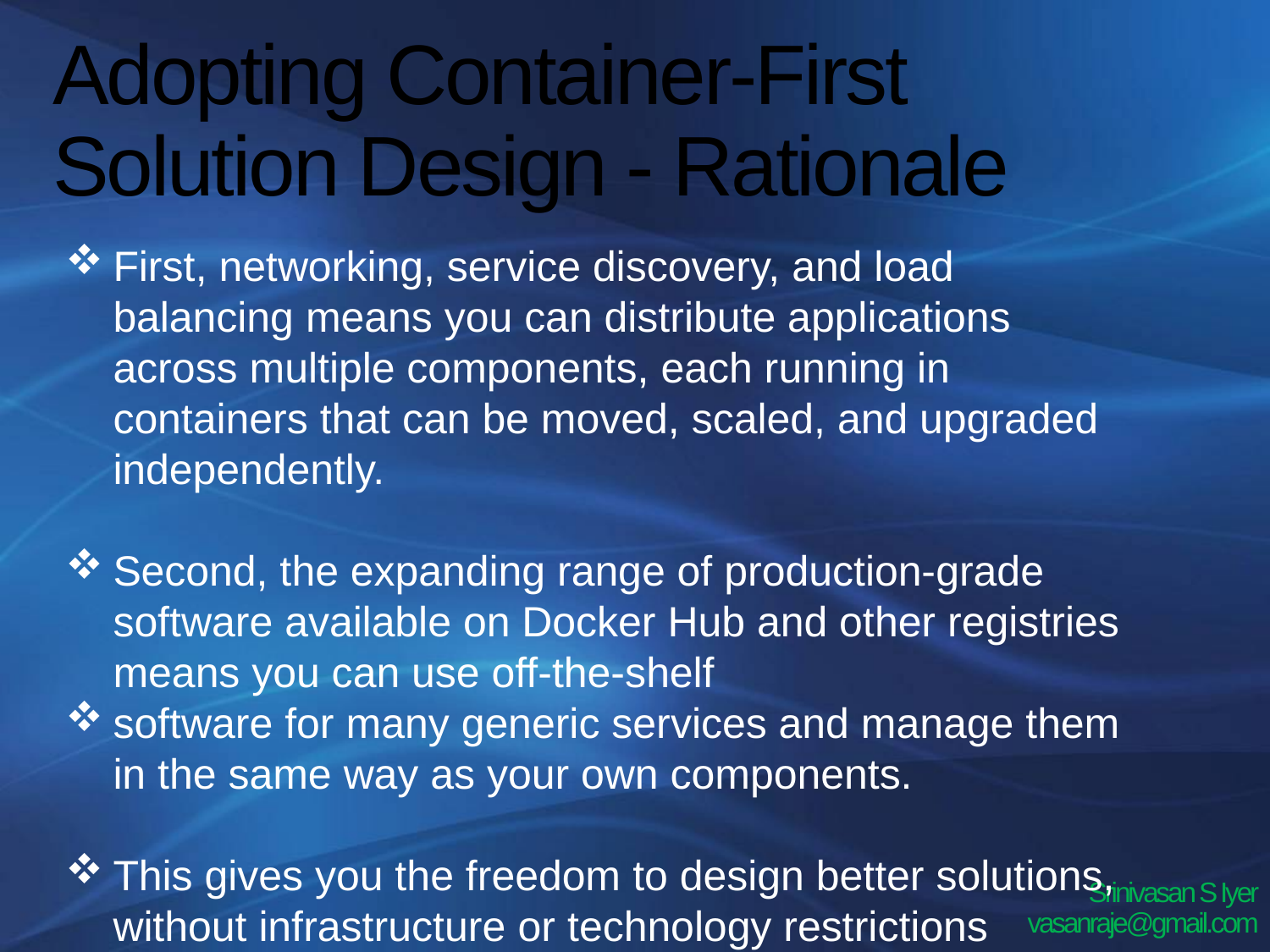

# Adopting Container-First Solution Design - Rationale
First, networking, service discovery, and load balancing means you can distribute applications across multiple components, each running in containers that can be moved, scaled, and upgraded independently.

Second, the expanding range of production-grade software available on Docker Hub and other registries means you can use off-the-shelf
software for many generic services and manage them in the same way as your own components.

This gives you the freedom to design better solutions, without infrastructure or technology restrictions